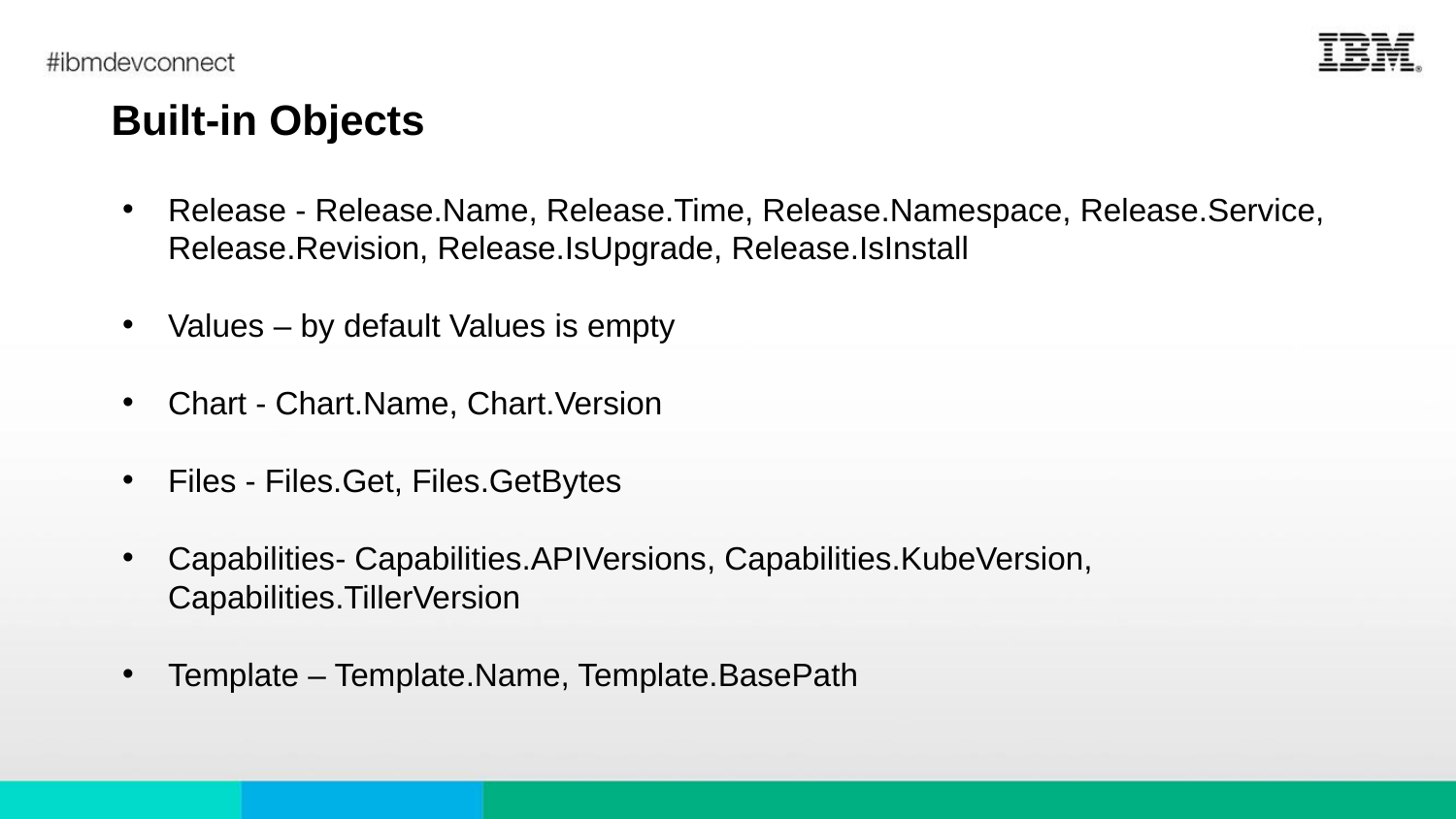

# Built-in Objects
Release - Release.Name, Release.Time, Release.Namespace, Release.Service, Release.Revision, Release.IsUpgrade, Release.IsInstall

Values – by default Values is empty

Chart - Chart.Name, Chart.Version

Files - Files.Get, Files.GetBytes

Capabilities- Capabilities.APIVersions, Capabilities.KubeVersion, Capabilities.TillerVersion

Template – Template.Name, Template.BasePath